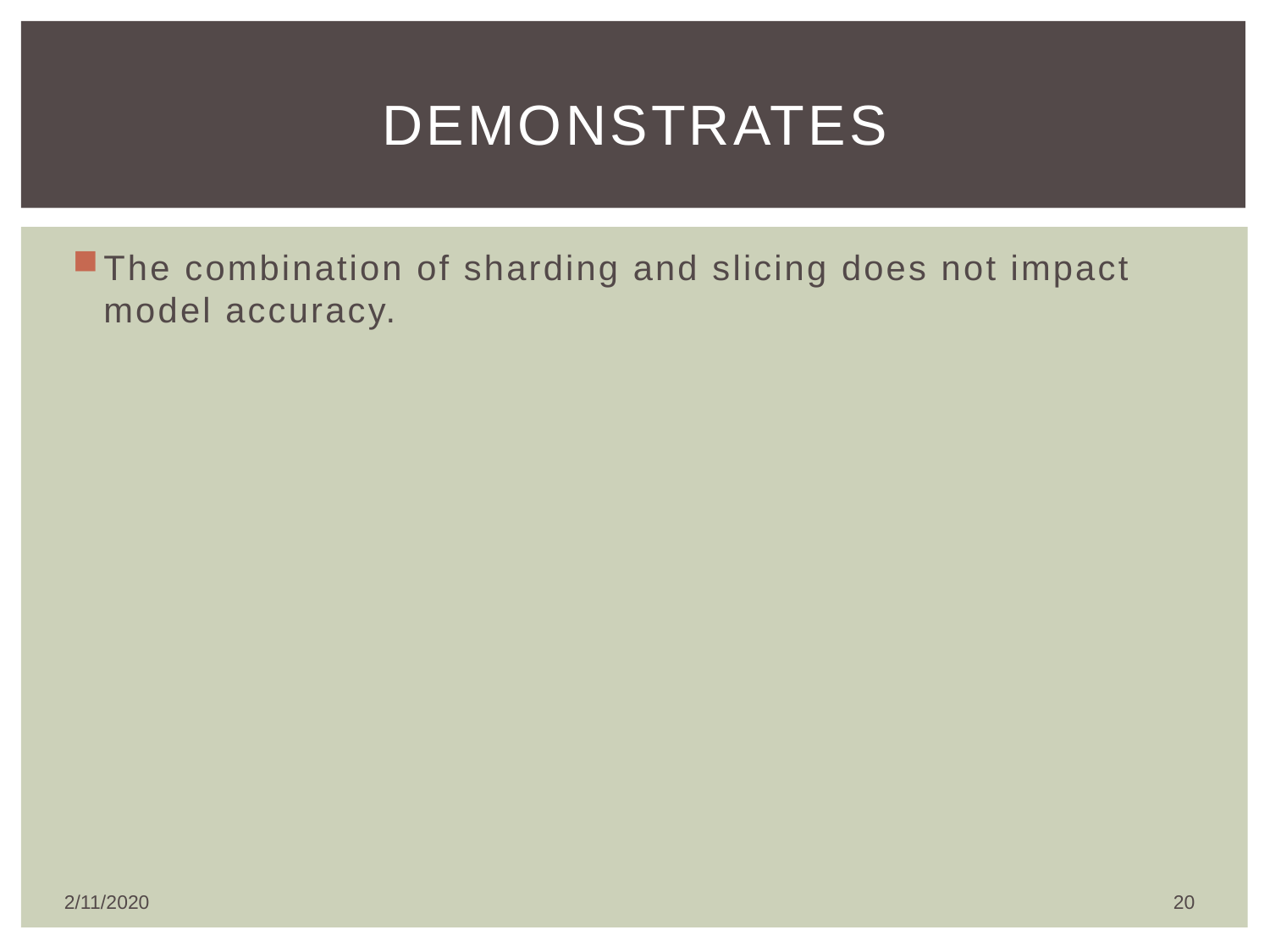

# demonstrates
The combination of sharding and slicing does not impact model accuracy.
20
2/11/2020